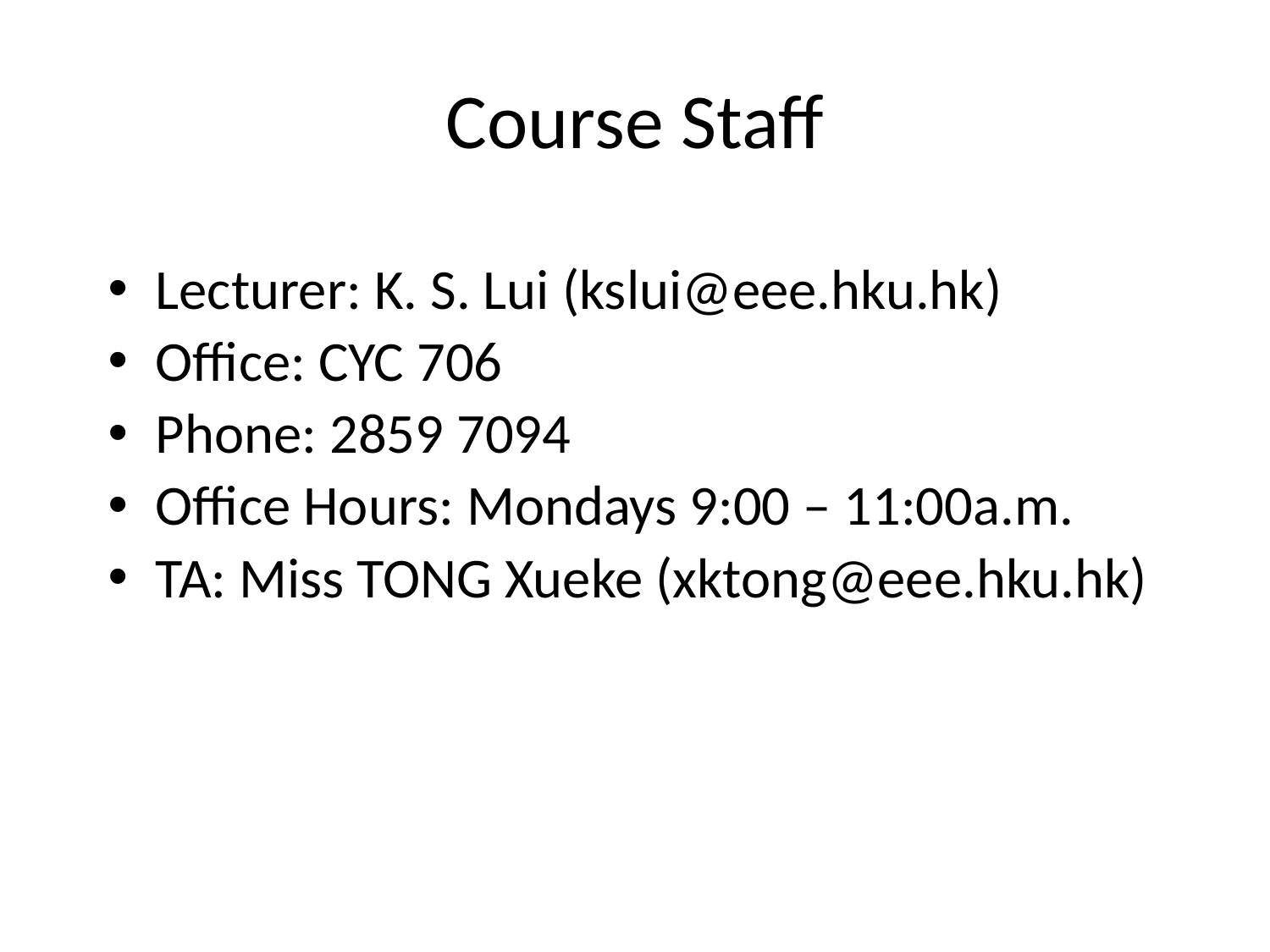

# Course Staff
Lecturer: K. S. Lui (kslui@eee.hku.hk)
Office: CYC 706
Phone: 2859 7094
Office Hours: Mondays 9:00 – 11:00a.m.
TA: Miss TONG Xueke (xktong@eee.hku.hk)